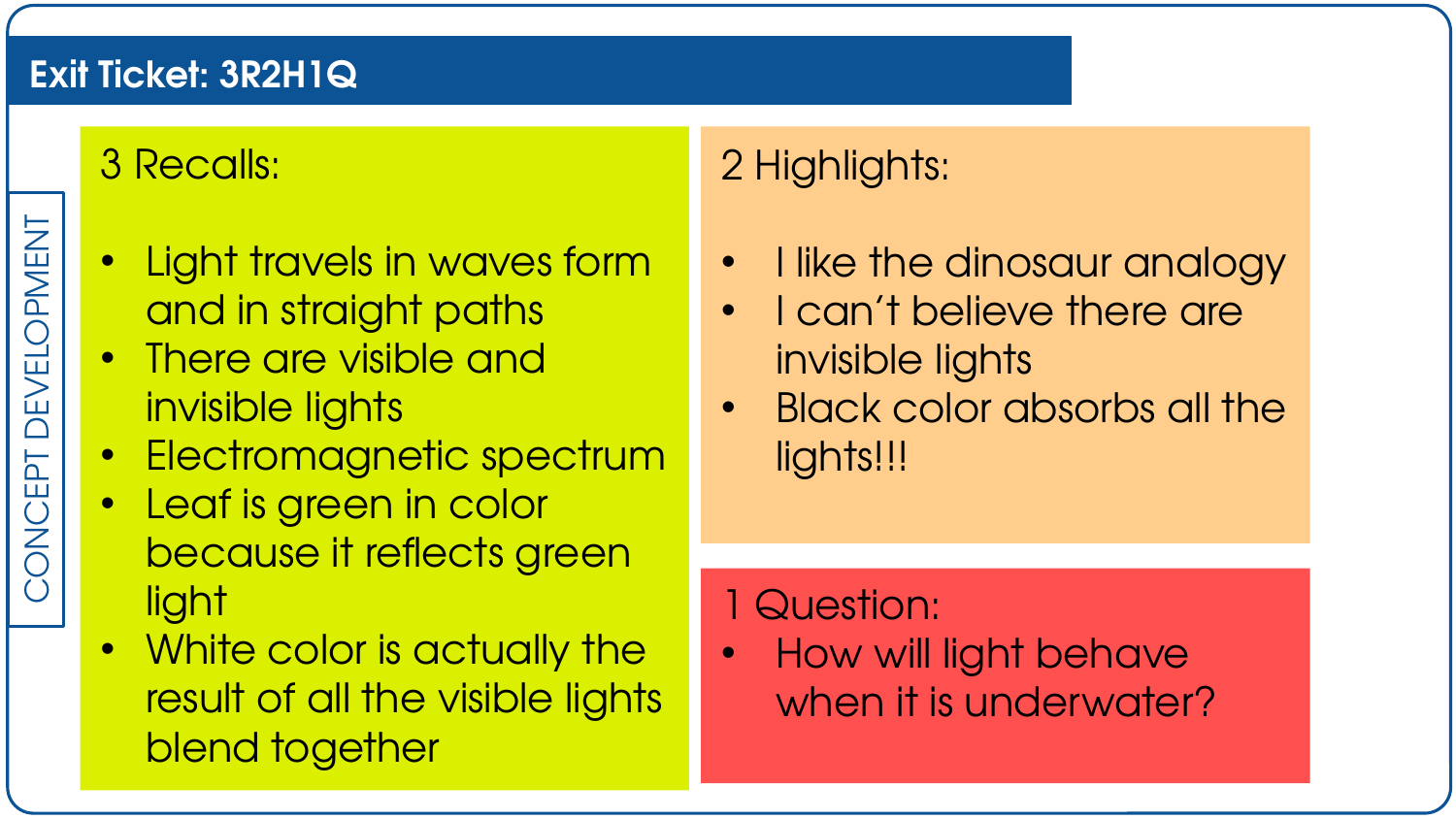

Exit Ticket: 3R2H1Q

3 Recalls:

Light travels in waves form and in straight paths
There are visible and invisible lights
Electromagnetic spectrum
Leaf is green in color because it reflects green light
White color is actually the result of all the visible lights blend together
2 Highlights:

I like the dinosaur analogy
I can’t believe there are invisible lights
Black color absorbs all the lights!!!
3 Recalls/ Remember

2 Highlights

1 Question

1 Question:
How will light behave when it is underwater?